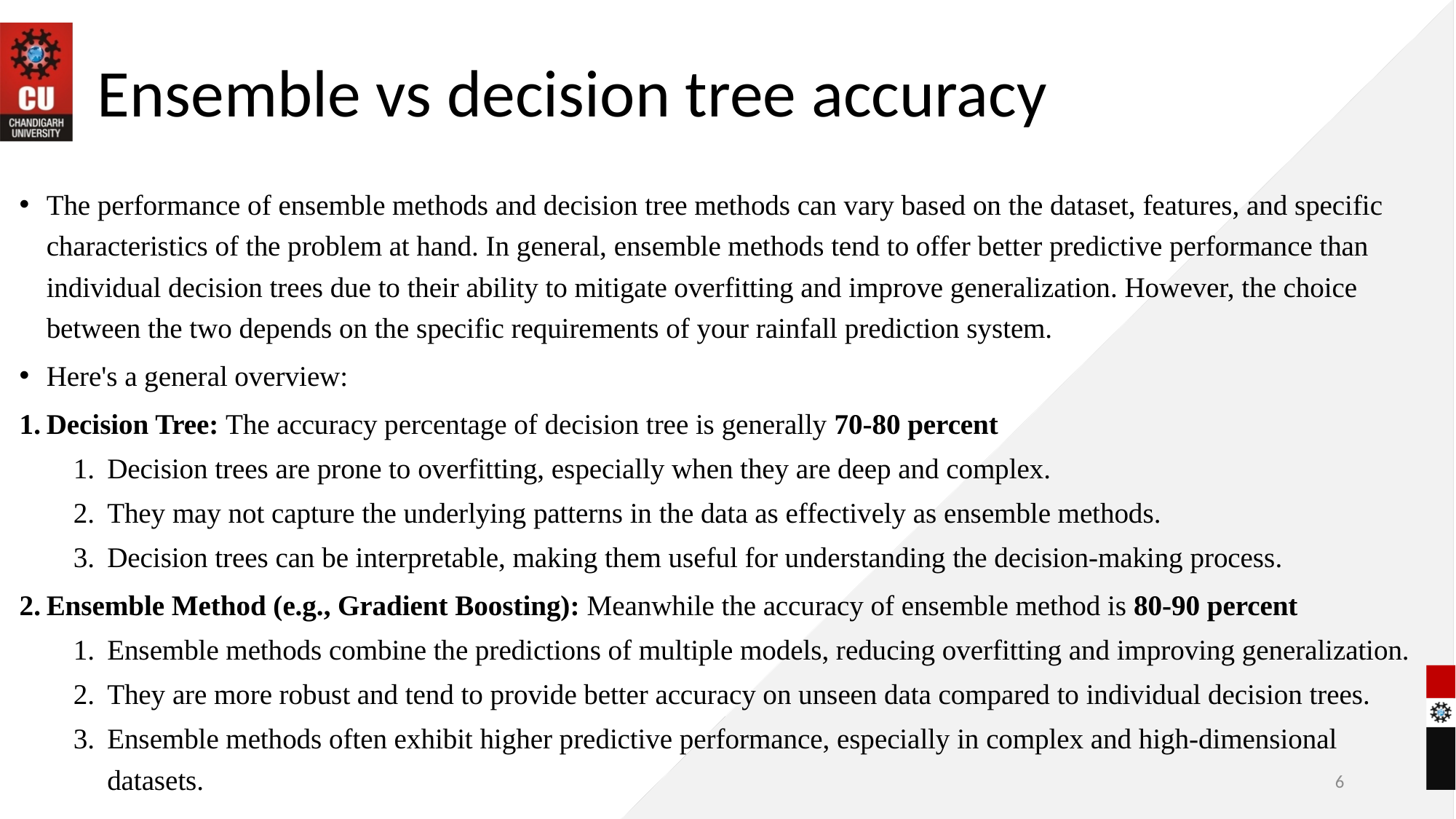

# Ensemble vs decision tree accuracy
The performance of ensemble methods and decision tree methods can vary based on the dataset, features, and specific characteristics of the problem at hand. In general, ensemble methods tend to offer better predictive performance than individual decision trees due to their ability to mitigate overfitting and improve generalization. However, the choice between the two depends on the specific requirements of your rainfall prediction system.
Here's a general overview:
Decision Tree: The accuracy percentage of decision tree is generally 70-80 percent
Decision trees are prone to overfitting, especially when they are deep and complex.
They may not capture the underlying patterns in the data as effectively as ensemble methods.
Decision trees can be interpretable, making them useful for understanding the decision-making process.
Ensemble Method (e.g., Gradient Boosting): Meanwhile the accuracy of ensemble method is 80-90 percent
Ensemble methods combine the predictions of multiple models, reducing overfitting and improving generalization.
They are more robust and tend to provide better accuracy on unseen data compared to individual decision trees.
Ensemble methods often exhibit higher predictive performance, especially in complex and high-dimensional datasets.

6